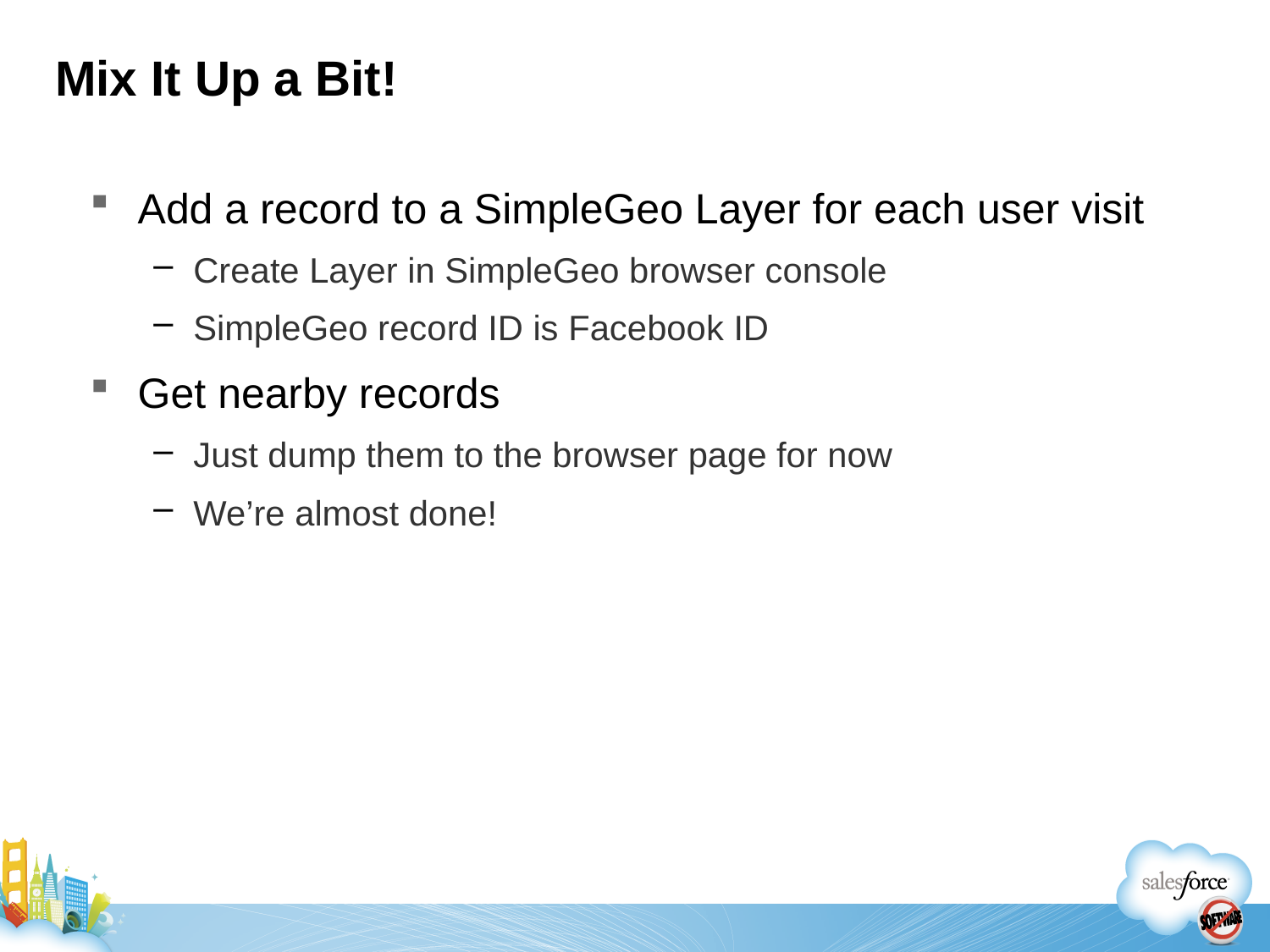

# Mix It Up a Bit!
Add a record to a SimpleGeo Layer for each user visit
Create Layer in SimpleGeo browser console
SimpleGeo record ID is Facebook ID
Get nearby records
Just dump them to the browser page for now
We’re almost done!